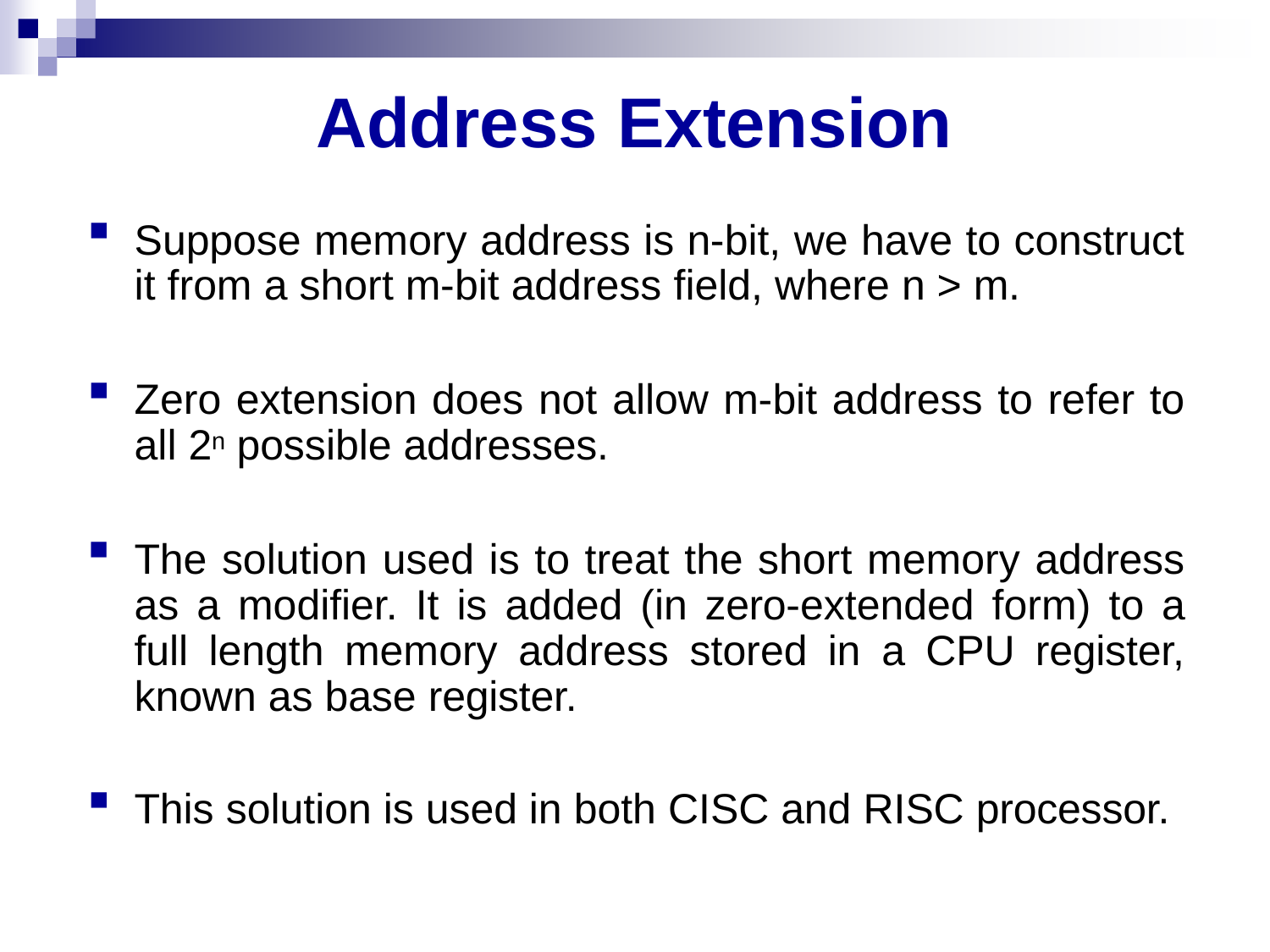

# Address Extension
Suppose memory address is n-bit, we have to construct it from a short m-bit address field, where n > m.

Zero extension does not allow m-bit address to refer to all 2n possible addresses.

The solution used is to treat the short memory address as a modifier. It is added (in zero-extended form) to a full length memory address stored in a CPU register, known as base register.

This solution is used in both CISC and RISC processor.